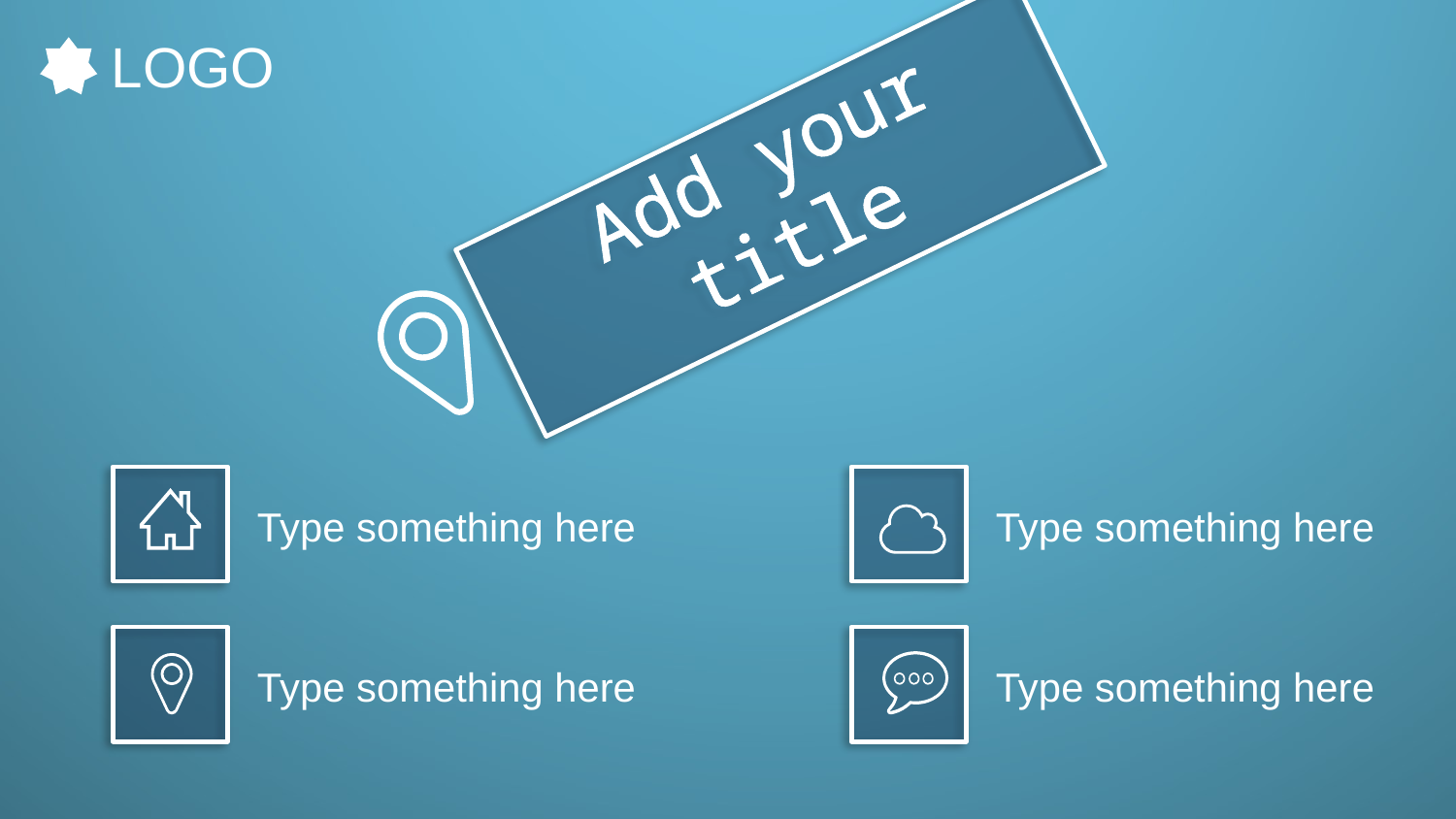

LOGO

Add your title

Type something here
Type something here

Type something here
Type something here